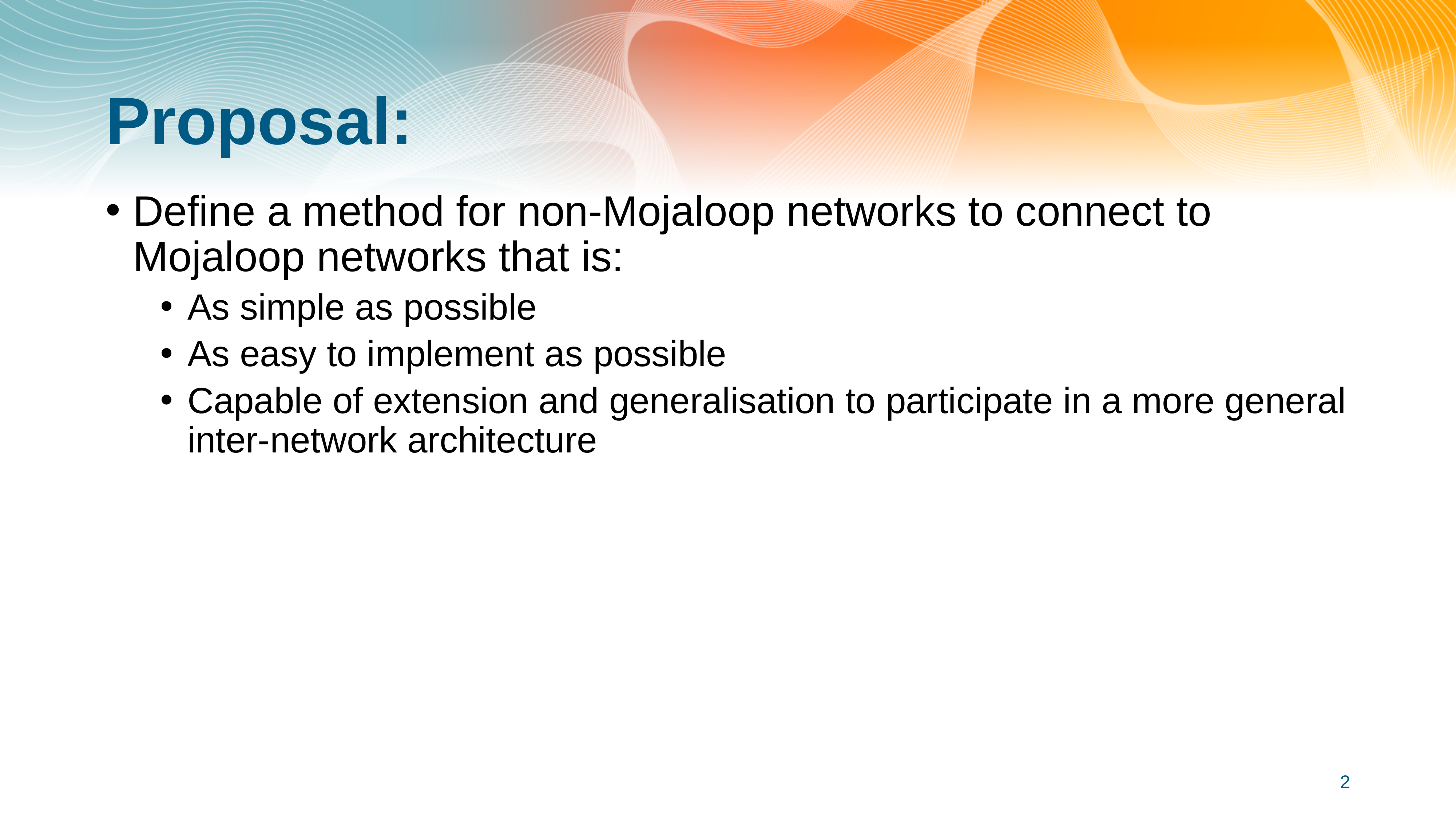

# Proposal:
Define a method for non-Mojaloop networks to connect to Mojaloop networks that is:
As simple as possible
As easy to implement as possible
Capable of extension and generalisation to participate in a more general inter-network architecture
2